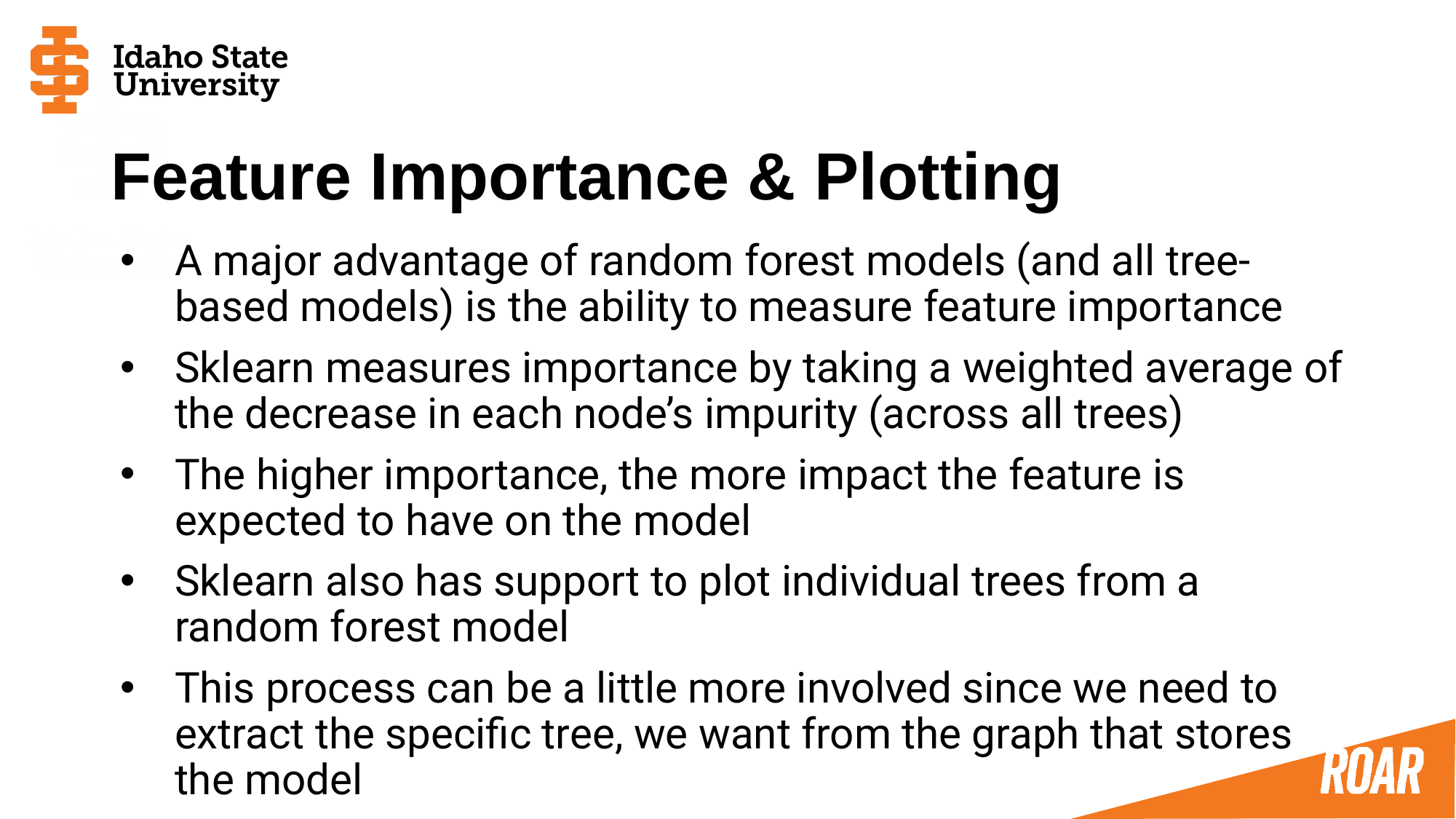

# Feature Importance & Plotting
A major advantage of random forest models (and all tree-based models) is the ability to measure feature importance
Sklearn measures importance by taking a weighted average of the decrease in each node’s impurity (across all trees)
The higher importance, the more impact the feature is expected to have on the model
Sklearn also has support to plot individual trees from a random forest model
This process can be a little more involved since we need to extract the specific tree, we want from the graph that stores the model